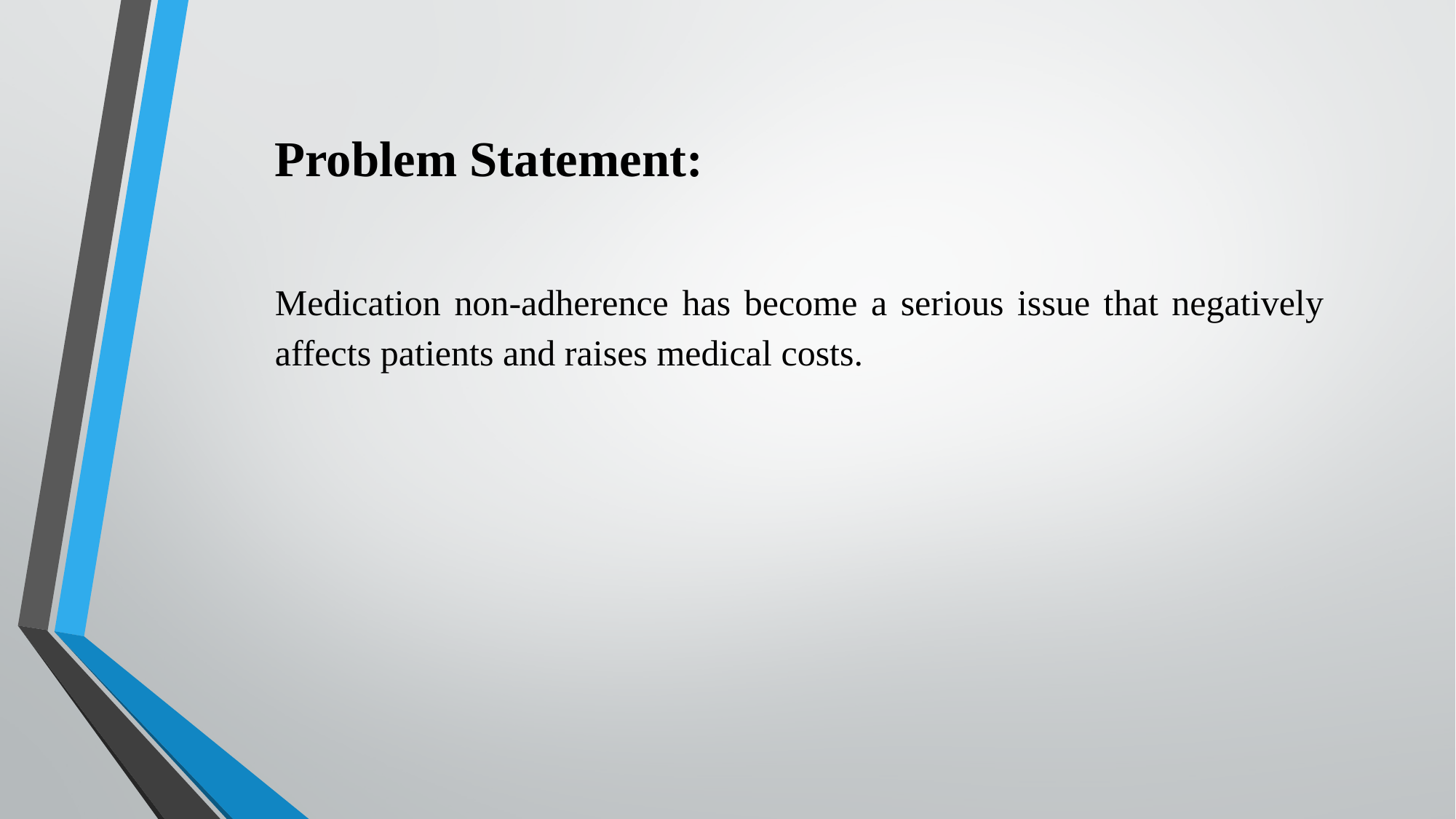

Problem Statement:
Medication non-adherence has become a serious issue that negatively affects patients and raises medical costs.